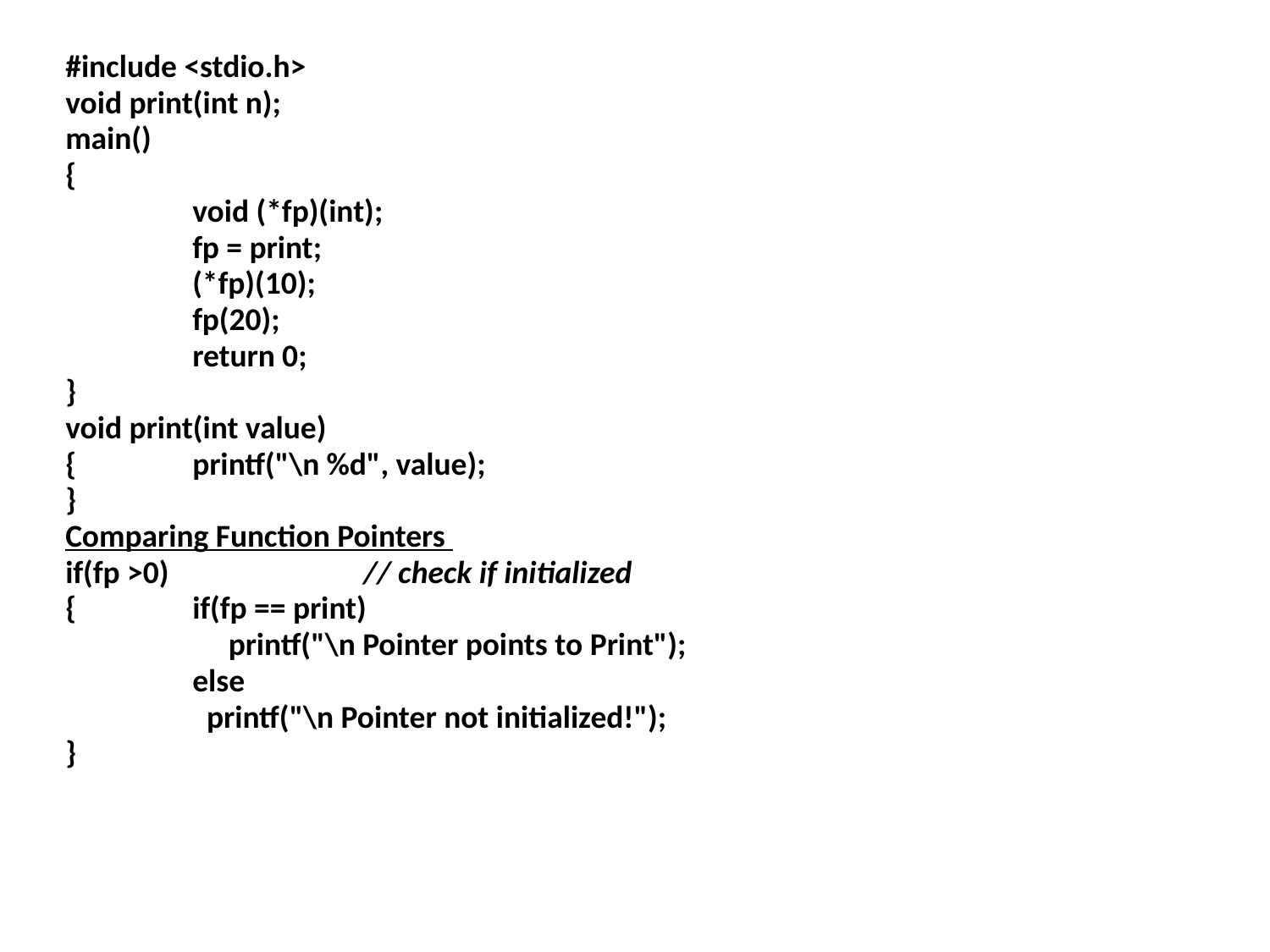

#include <stdio.h>
void print(int n);
main()
{
	void (*fp)(int);
	fp = print;
	(*fp)(10);
	fp(20);
	return 0;
}
void print(int value)
{	printf("\n %d", value);
}
Comparing Function Pointers
if(fp >0)                           // check if initialized
{	if(fp == print)
	     printf("\n Pointer points to Print");
	else
	  printf("\n Pointer not initialized!");
}